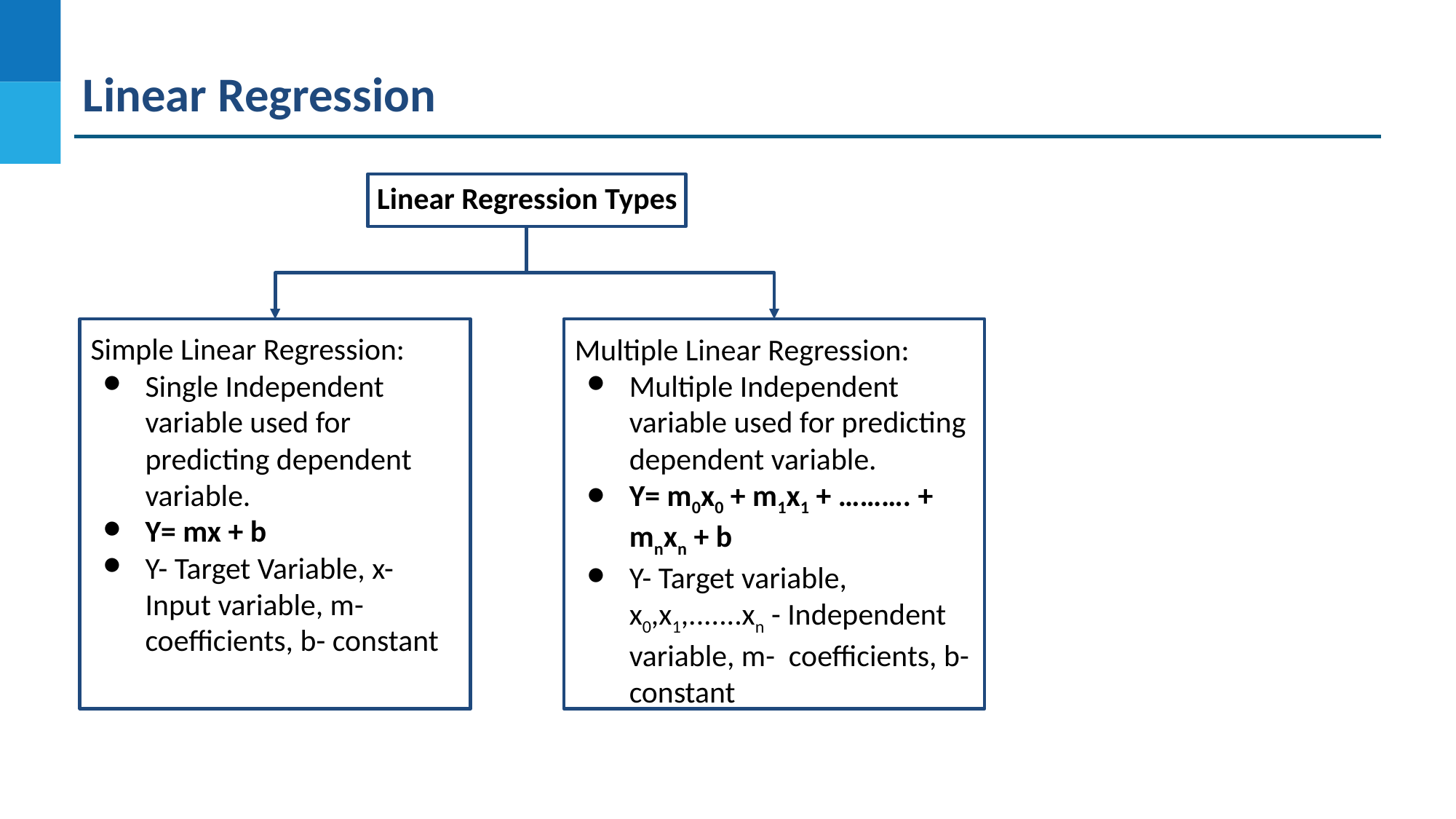

Linear Regression
Linear Regression Types

Simple Linear Regression:
Single Independent variable used for predicting dependent variable.
Y= mx + b
Y- Target Variable, x- Input variable, m- coefficients, b- constant

Multiple Linear Regression:
Multiple Independent variable used for predicting dependent variable.
Y= m0x0 + m1x1 + ………. + mnxn + b
Y- Target variable, x0,x1,.......xn - Independent variable, m-  coefficients, b- constant